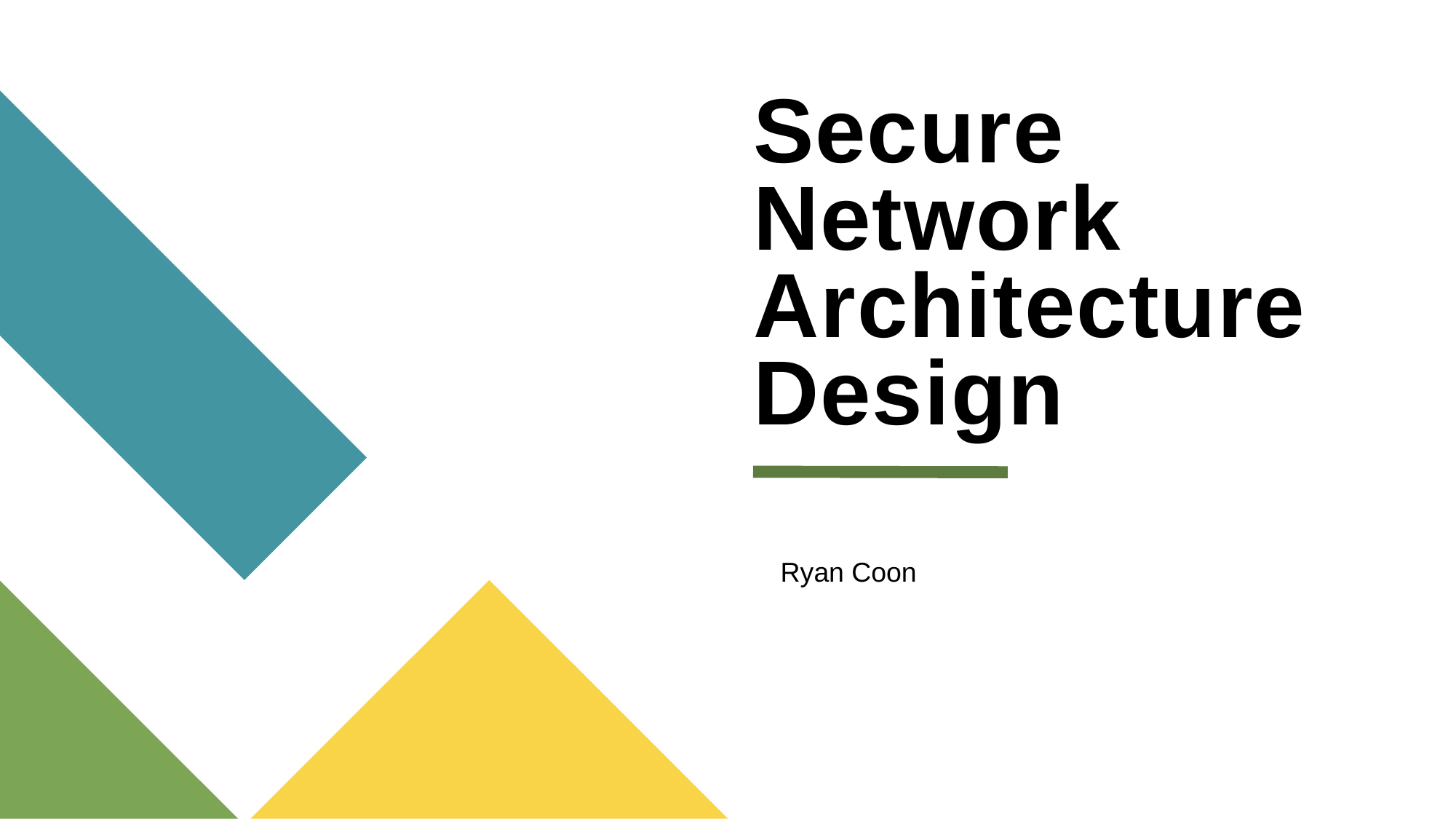

# Secure Network Architecture Design
Ryan Coon